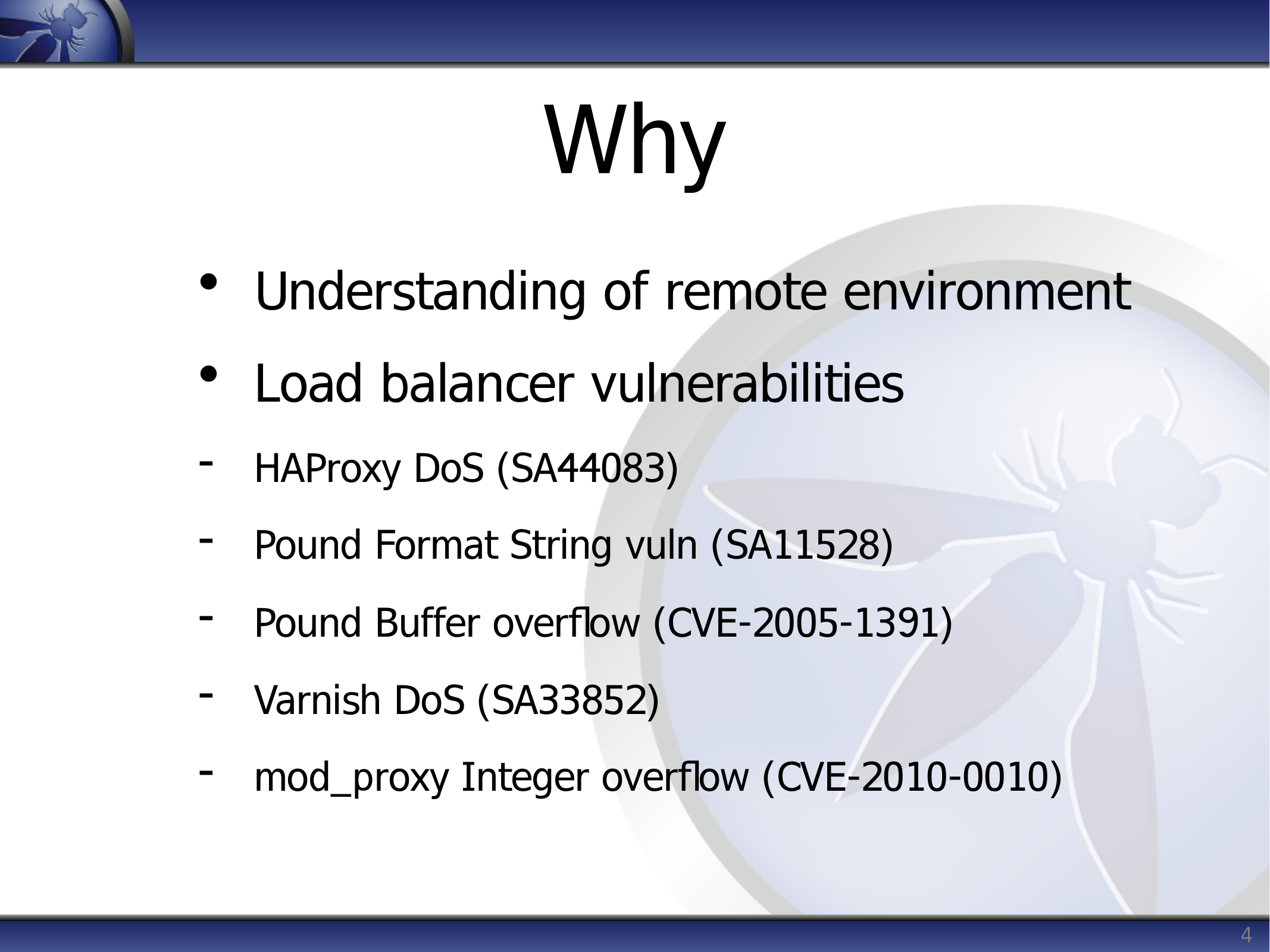

# Why
Understanding of remote environment
Load balancer vulnerabilities
HAProxy DoS (SA44083)
Pound Format String vuln (SA11528)
Pound Buffer overflow (CVE-2005-1391)
Varnish DoS (SA33852)
mod_proxy Integer overflow (CVE-2010-0010)
4